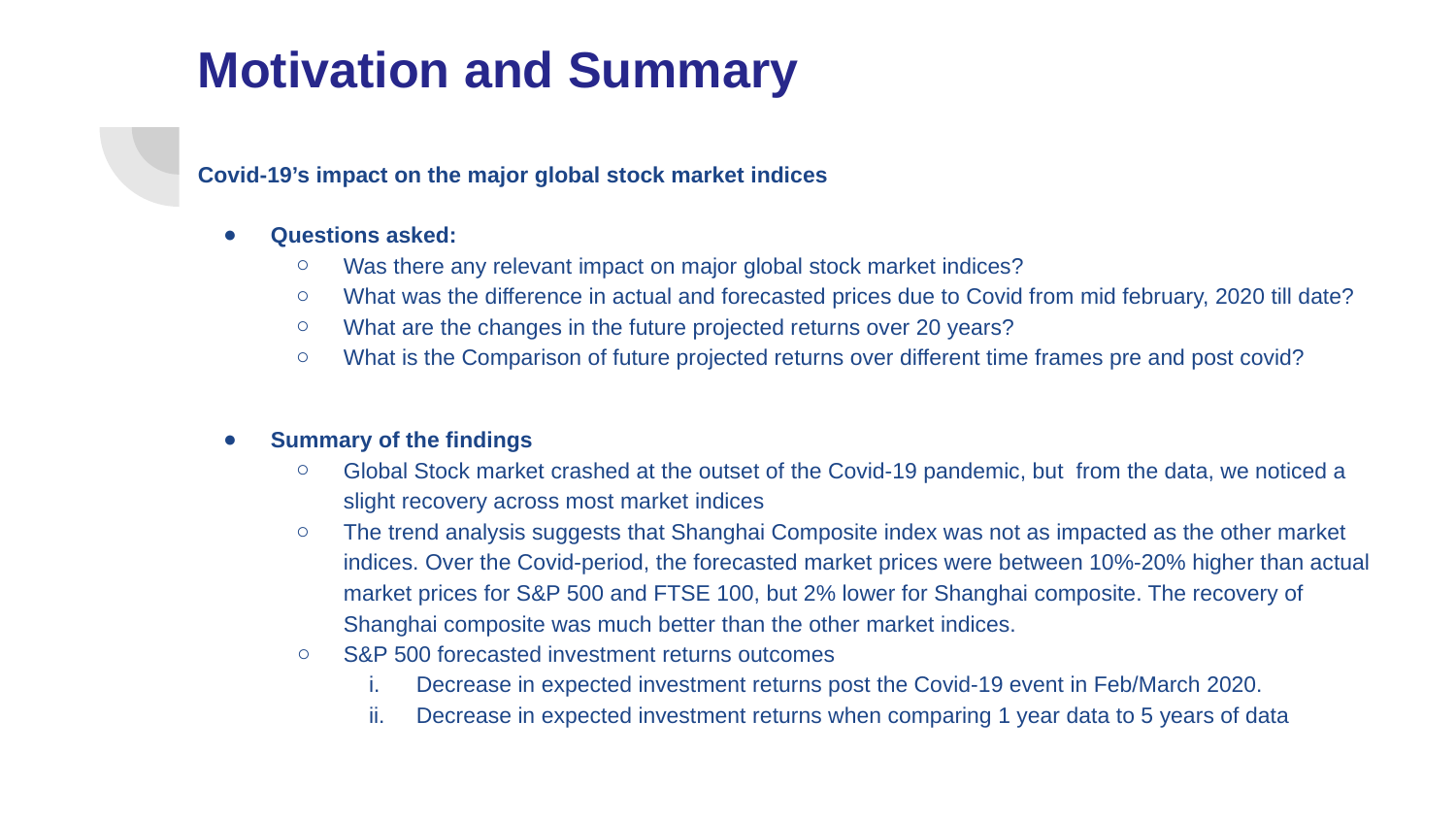

# Motivation and Summary
Covid-19’s impact on the major global stock market indices
Questions asked:
Was there any relevant impact on major global stock market indices?
What was the difference in actual and forecasted prices due to Covid from mid february, 2020 till date?
What are the changes in the future projected returns over 20 years?
What is the Comparison of future projected returns over different time frames pre and post covid?

Summary of the findings
Global Stock market crashed at the outset of the Covid-19 pandemic, but  from the data, we noticed a slight recovery across most market indices
The trend analysis suggests that Shanghai Composite index was not as impacted as the other market indices. Over the Covid-period, the forecasted market prices were between 10%-20% higher than actual market prices for S&P 500 and FTSE 100, but 2% lower for Shanghai composite. The recovery of Shanghai composite was much better than the other market indices.
S&P 500 forecasted investment returns outcomes
Decrease in expected investment returns post the Covid-19 event in Feb/March 2020.
Decrease in expected investment returns when comparing 1 year data to 5 years of data